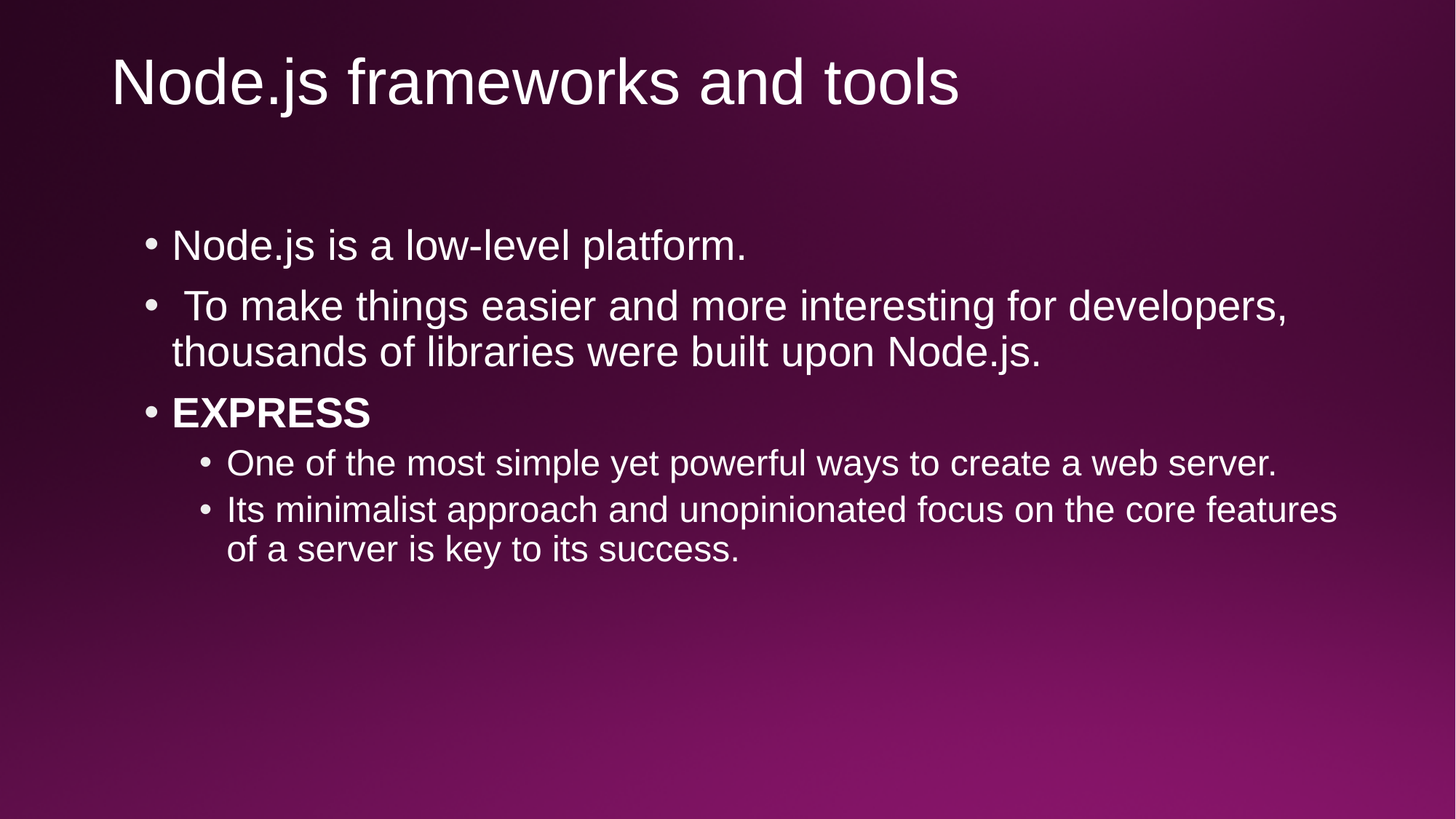

# Node.js frameworks and tools
Node.js is a low-level platform.
 To make things easier and more interesting for developers, thousands of libraries were built upon Node.js.
EXPRESS
One of the most simple yet powerful ways to create a web server.
Its minimalist approach and unopinionated focus on the core features of a server is key to its success.